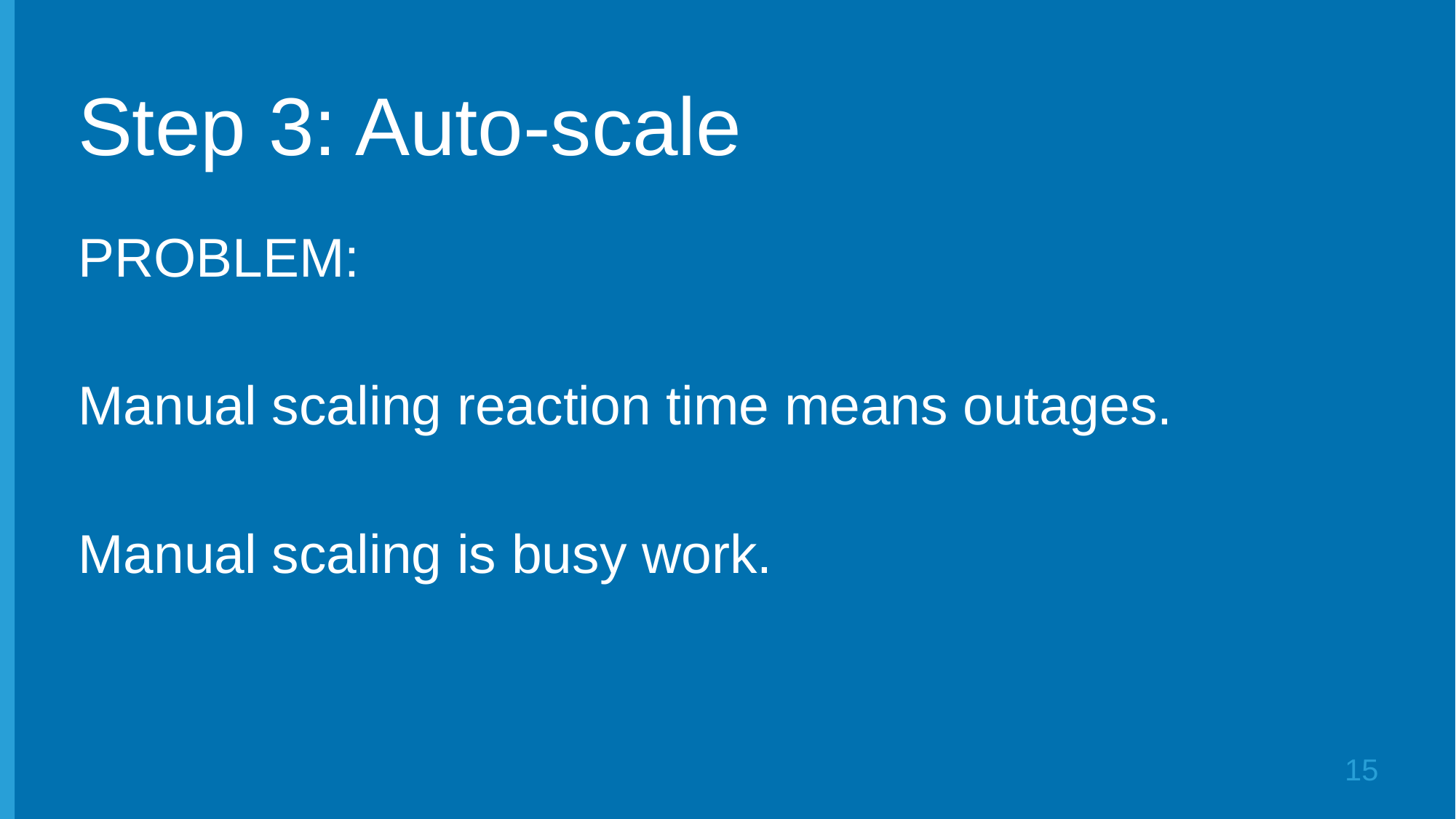

# Step 3: Auto-scale
PROBLEM:

Manual scaling reaction time means outages.

Manual scaling is busy work.
15